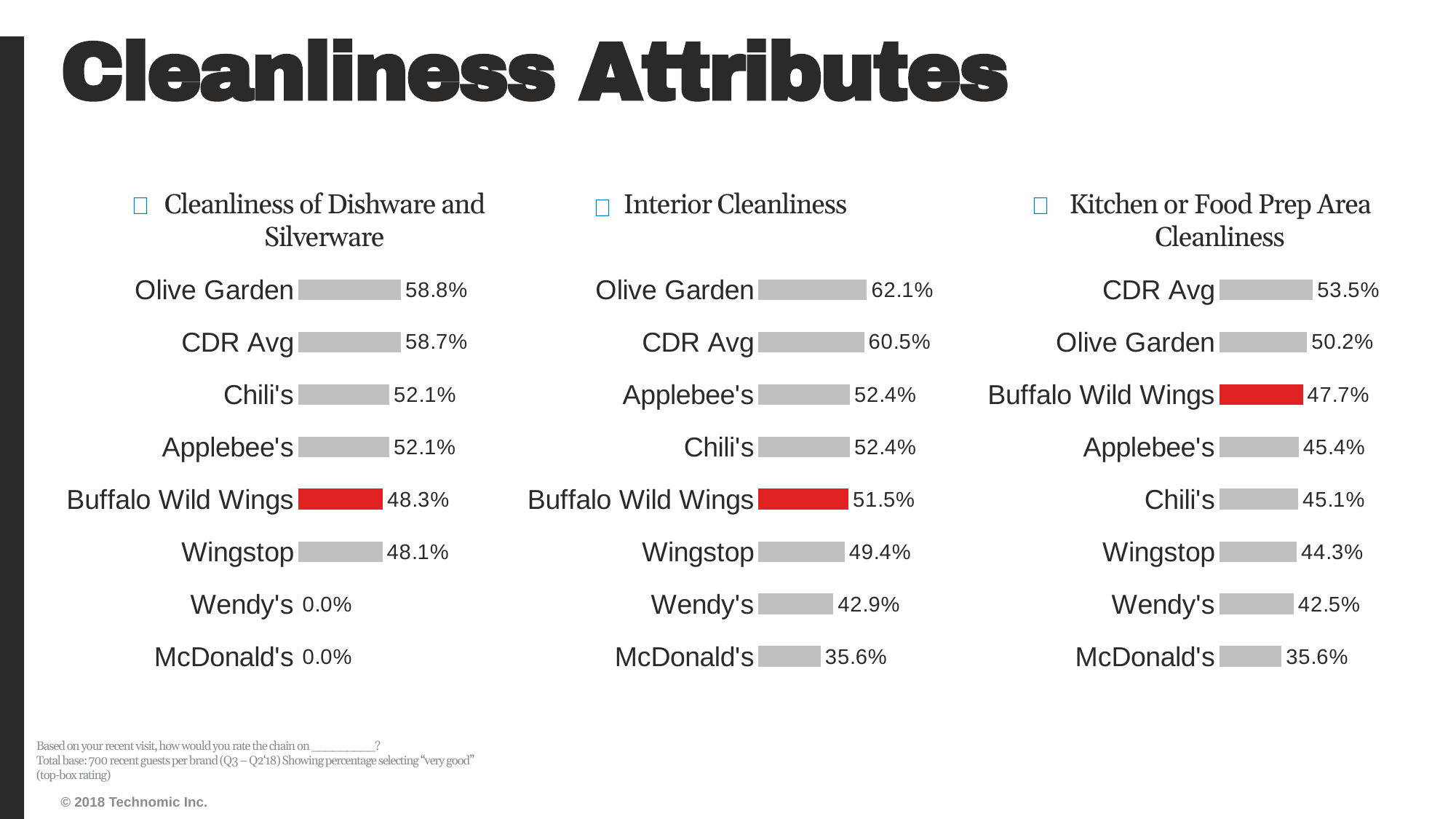

# Cleanliness Attributes
Cleanliness of Dishware and Silverware
Interior Cleanliness
Kitchen or Food Prep Area Cleanliness

### Chart

| Category | Series1 |
|---|---|
| McDonald's | 0.0 |
| Wendy's | 0.0 |
| Wingstop | 0.48140495867768596 |
| Buffalo Wild Wings | 0.48335974643423135 |
| Applebee's | 0.5205479452054794 |
| Chili's | 0.5212121212121212 |
| CDR Avg | 0.5874249581224165 |
| Olive Garden | 0.5877061469265368 |

### Chart

| Category | Series1 |
|---|---|
| McDonald's | 0.3560311284046693 |
| Wendy's | 0.42911877394636017 |
| Wingstop | 0.49390243902439024 |
| Buffalo Wild Wings | 0.5153284671532846 |
| Chili's | 0.5238095238095238 |
| Applebee's | 0.524300441826215 |
| CDR Avg | 0.6046296160774198 |
| Olive Garden | 0.6206395348837209 |

### Chart

| Category | Series1 |
|---|---|
| McDonald's | 0.35570469798657717 |
| Wendy's | 0.42494226327944573 |
| Wingstop | 0.4425925925925926 |
| Chili's | 0.4514285714285714 |
| Applebee's | 0.4540229885057471 |
| Buffalo Wild Wings | 0.4772727272727273 |
| Olive Garden | 0.501628664495114 |
| CDR Avg | 0.534918200721923 |
Based on your recent visit, how would you rate the chain on _________?                                           Total base: 700 recent guests per brand (Q3 – Q2‘18) Showing percentage selecting “very good” (top-box rating)